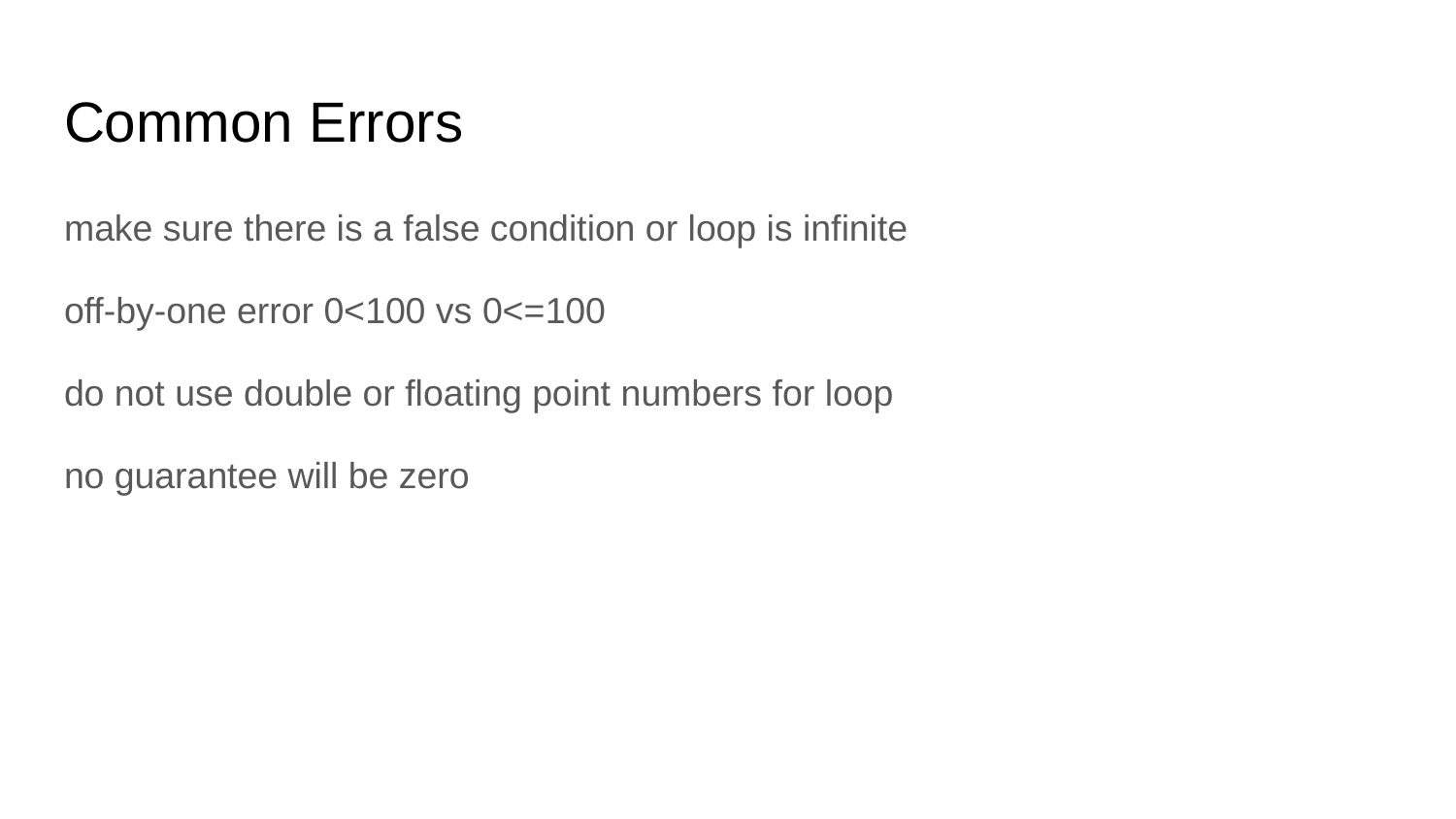

# Common Errors

make sure there is a false condition or loop is infinite
off-by-one error 0<100 vs 0<=100
do not use double or floating point numbers for loop
no guarantee will be zero